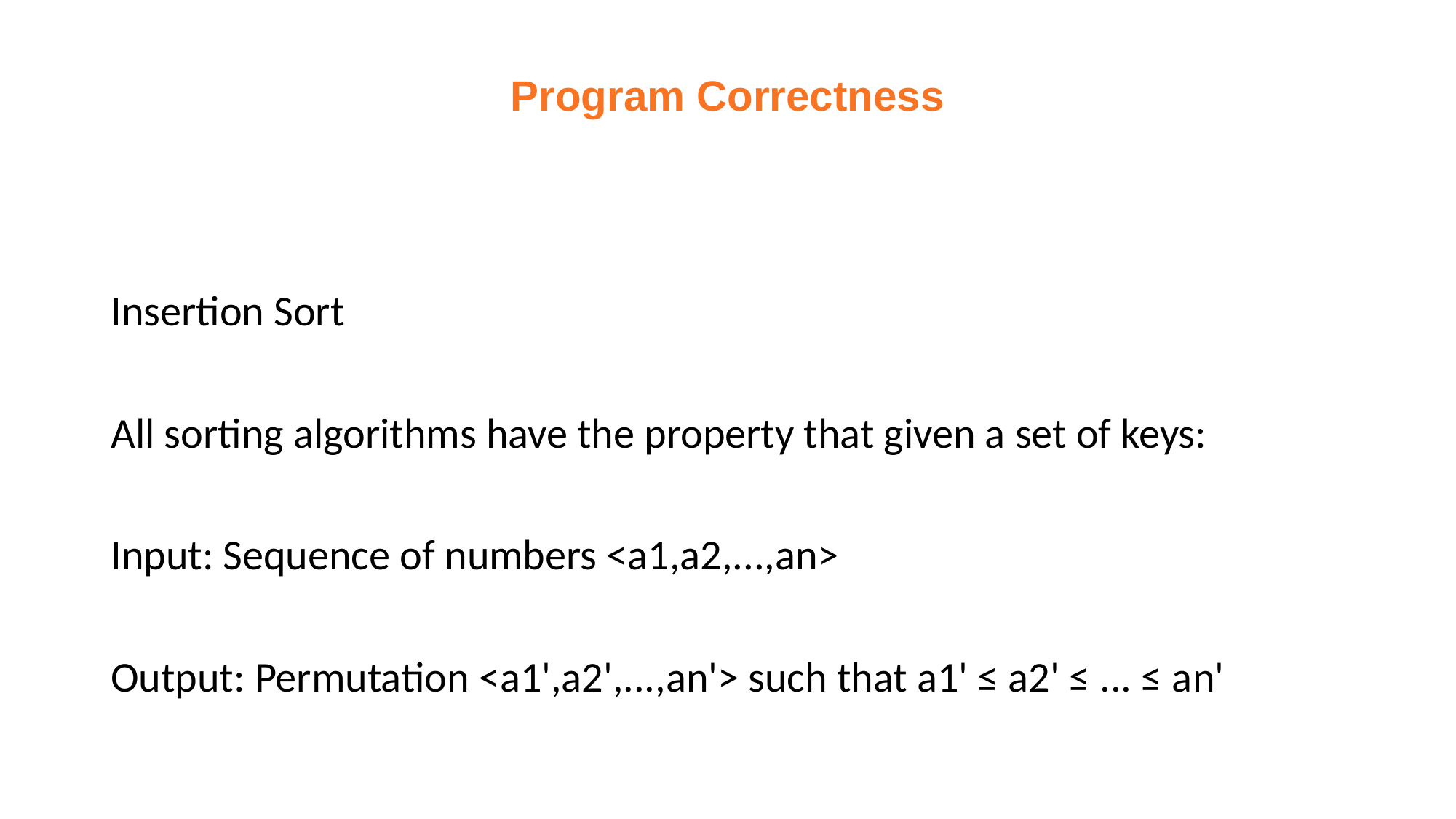

# Program Correctness

Insertion Sort

All sorting algorithms have the property that given a set of keys:

Input: Sequence of numbers <a1,a2,...,an>

Output: Permutation <a1',a2',...,an'> such that a1' ≤ a2' ≤ ... ≤ an'